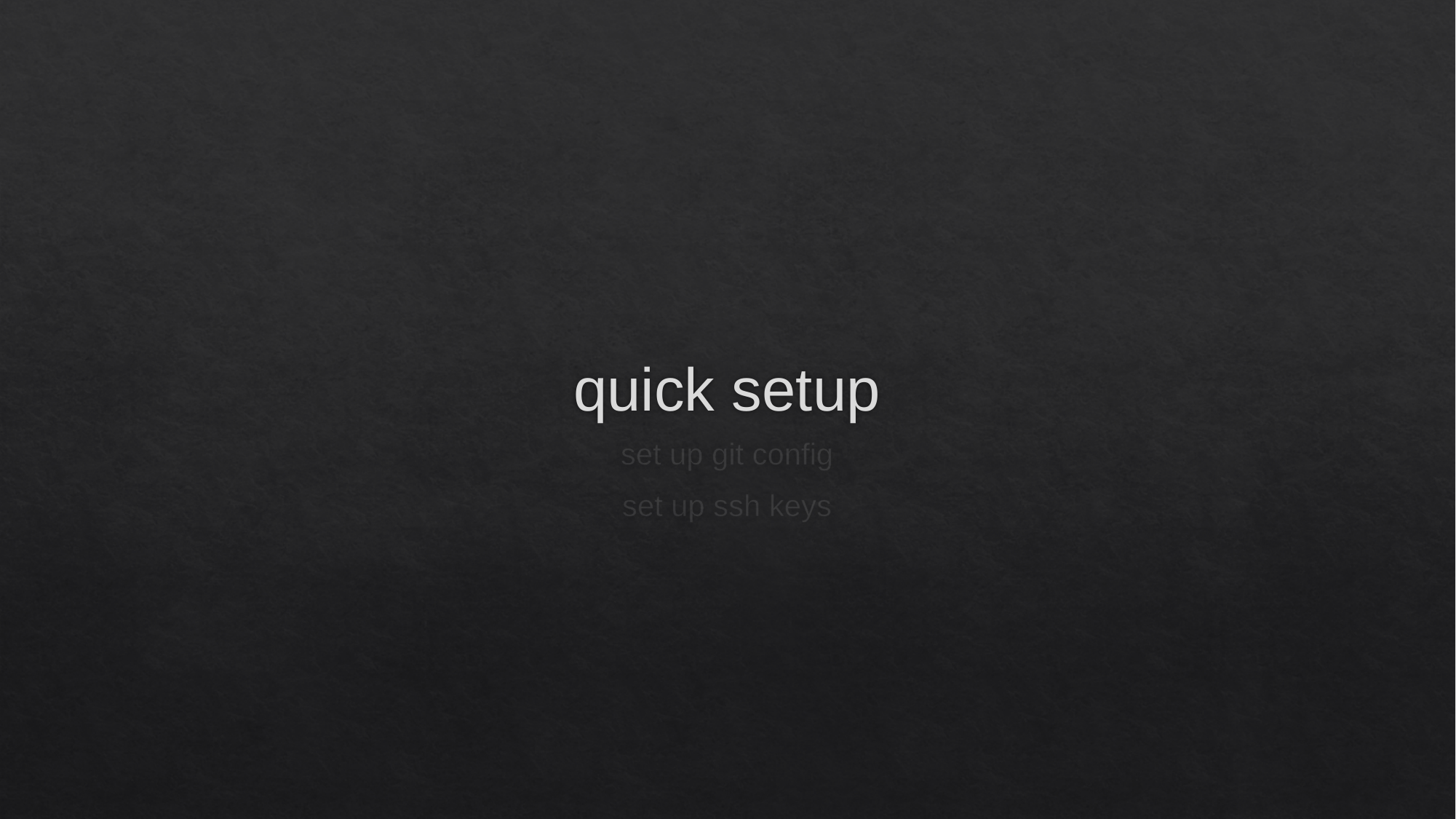

# quick setup
set up git config
set up ssh keys